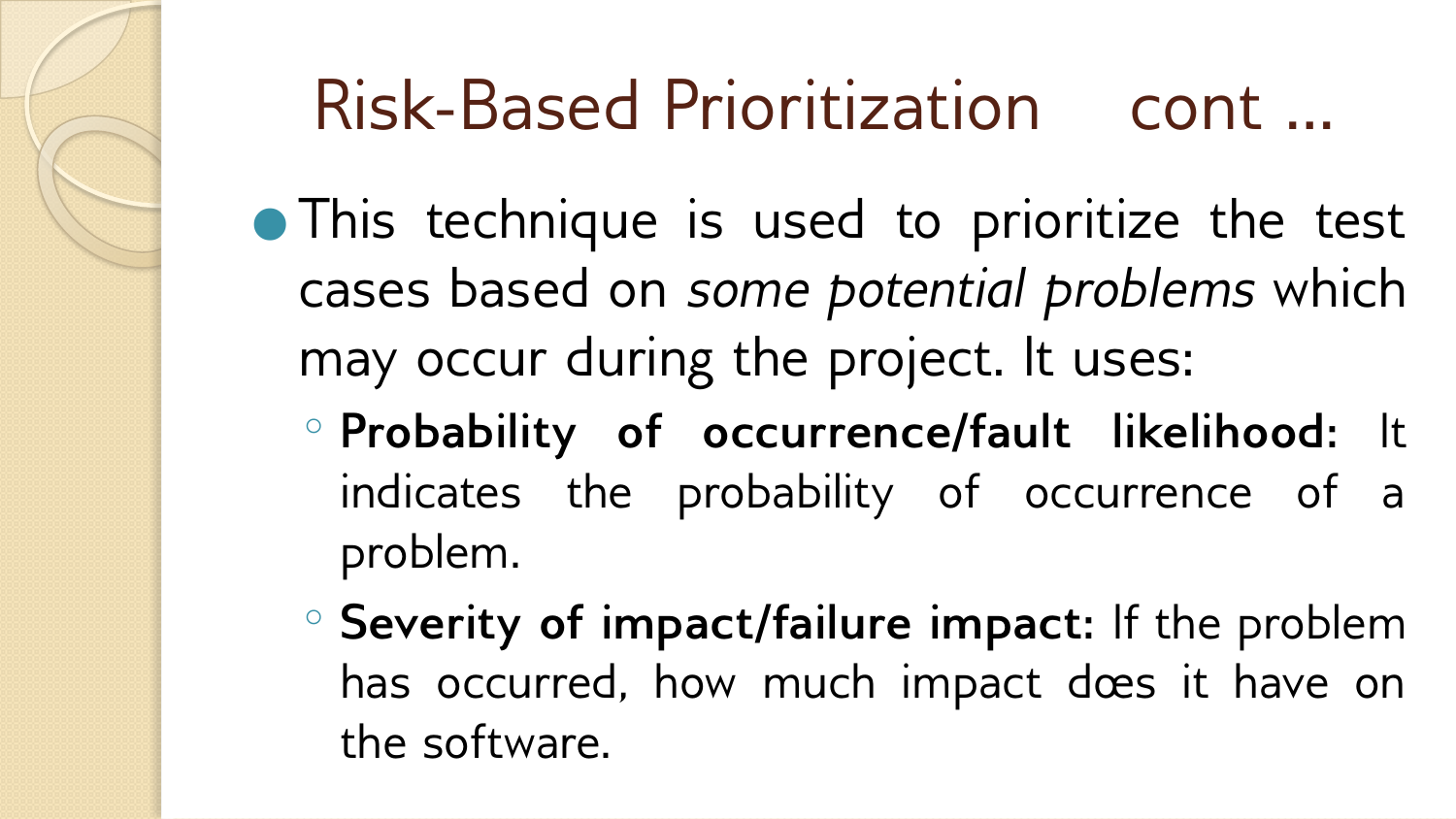

# Risk-Based Prioritization    cont …
This technique is used to prioritize the test cases based on some potential problems which may occur during the project. It uses:
Probability of occurrence/fault likelihood: It indicates the probability of occurrence of a problem.
Severity of impact/failure impact: If the problem has occurred, how much impact does it have on the software.